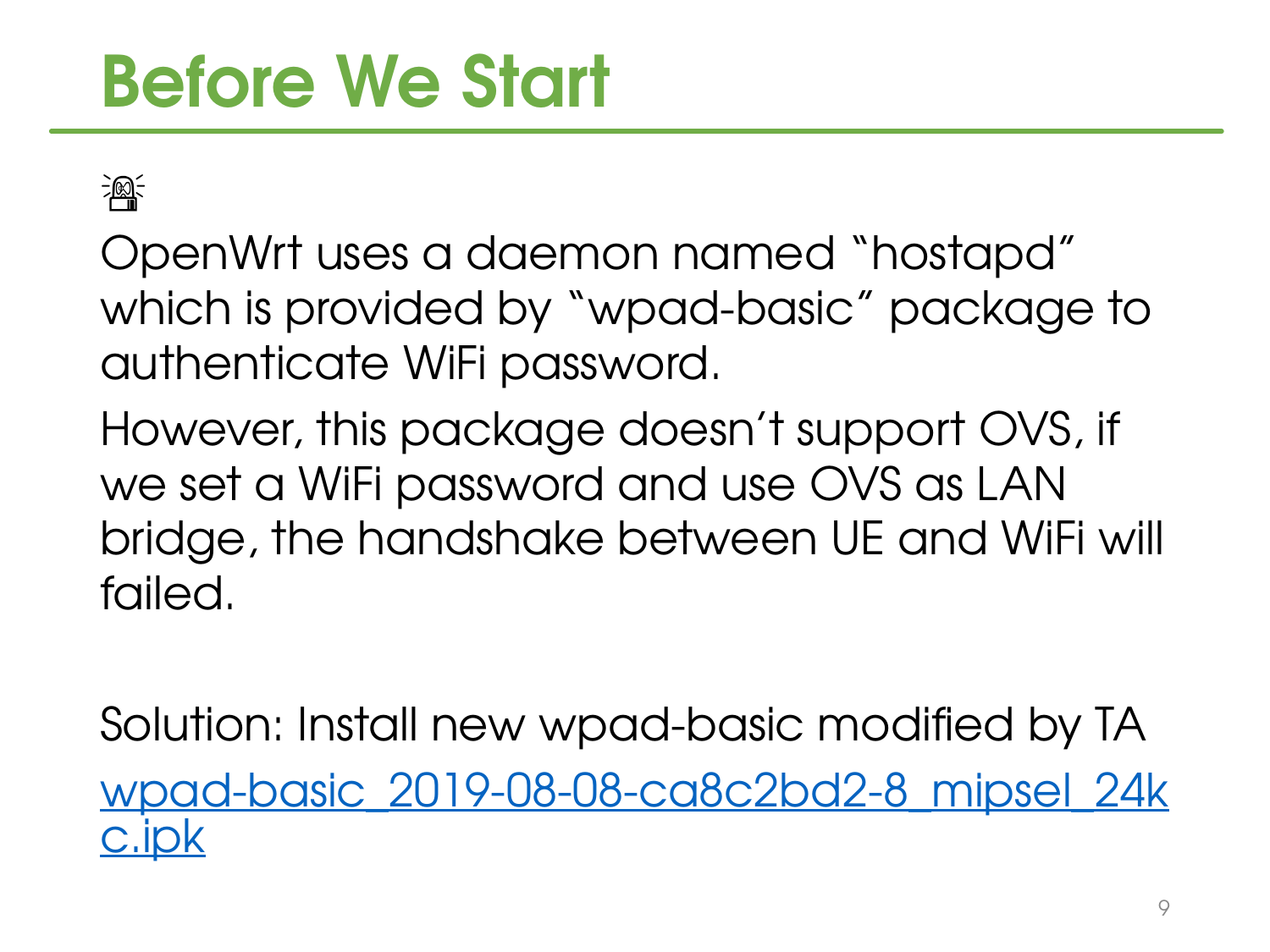

# Before We Start
🚨
OpenWrt uses a daemon named “hostapd” which is provided by “wpad-basic” package to authenticate WiFi password.
However, this package doesn’t support OVS, if we set a WiFi password and use OVS as LAN bridge, the handshake between UE and WiFi will failed.

Solution: Install new wpad-basic modified by TA
wpad-basic_2019-08-08-ca8c2bd2-8_mipsel_24kc.ipk
9